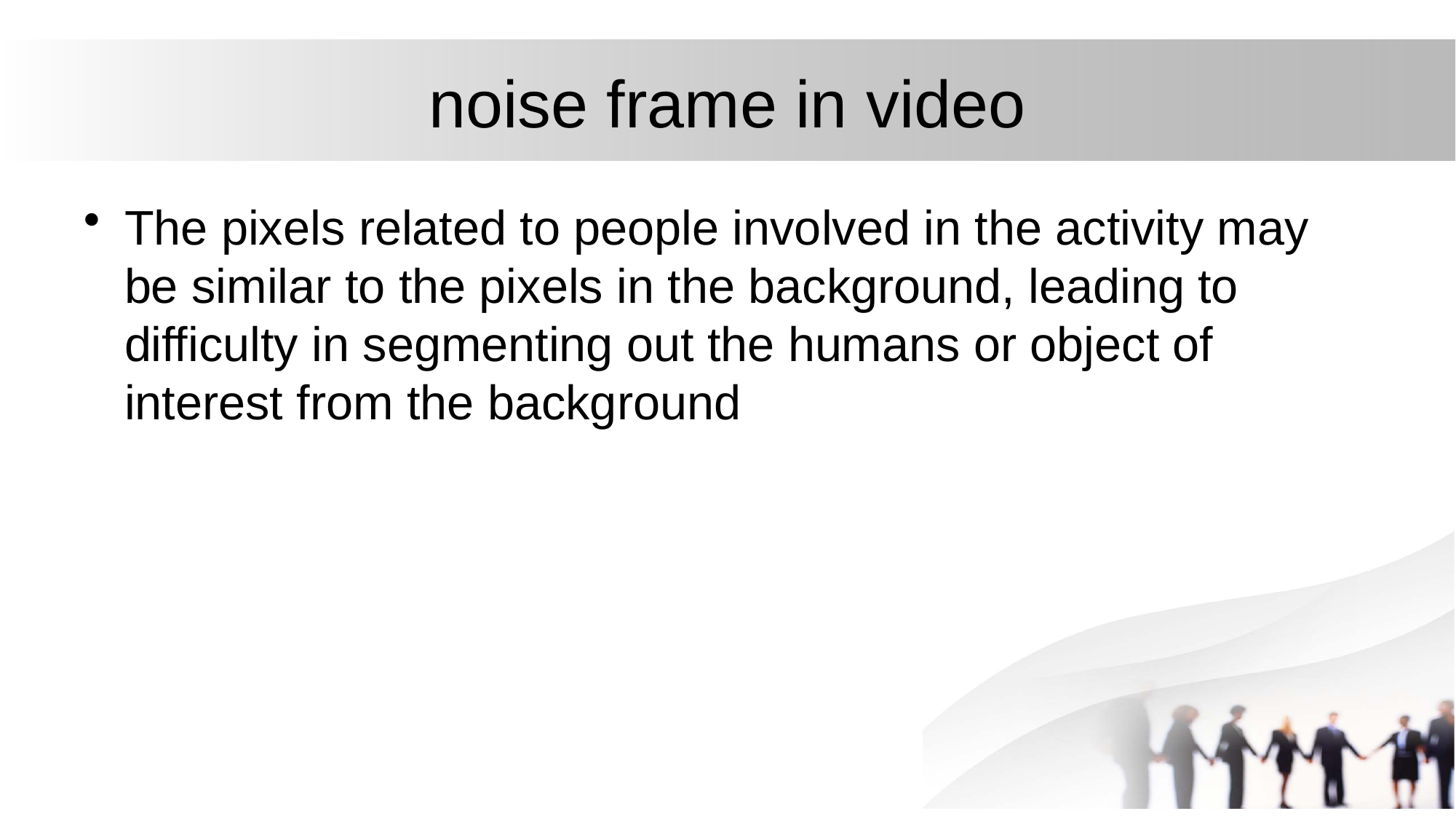

# noise frame in video
The pixels related to people involved in the activity may be similar to the pixels in the background, leading to difficulty in segmenting out the humans or object of interest from the background